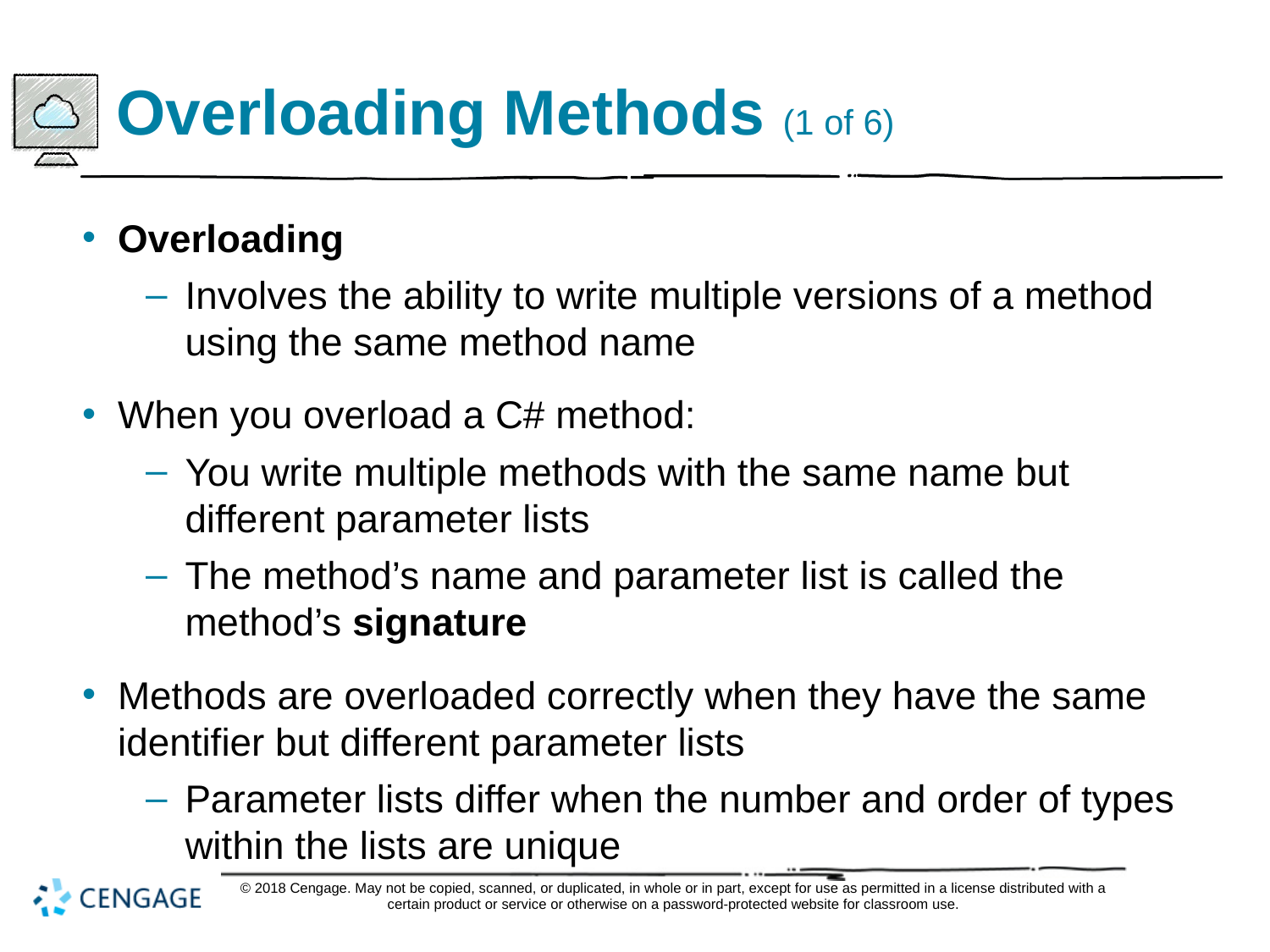

# Overloading Methods (1 of 6)
Overloading
Involves the ability to write multiple versions of a method using the same method name
When you overload a C# method:
You write multiple methods with the same name but different parameter lists
The method’s name and parameter list is called the method’s signature
Methods are overloaded correctly when they have the same identifier but different parameter lists
Parameter lists differ when the number and order of types within the lists are unique
© 2018 Cengage. May not be copied, scanned, or duplicated, in whole or in part, except for use as permitted in a license distributed with a certain product or service or otherwise on a password-protected website for classroom use.